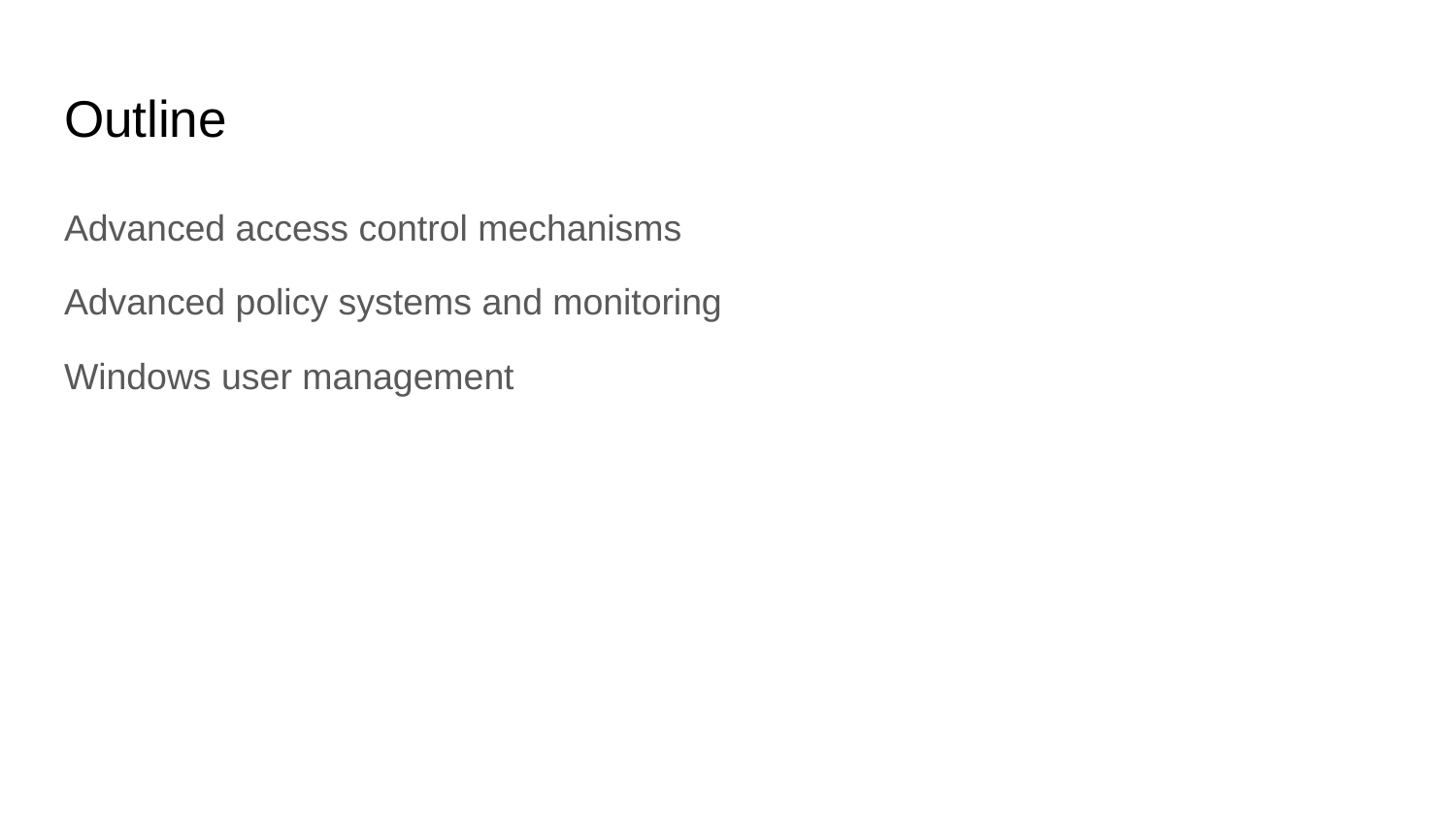

# Outline
Advanced access control mechanisms
Advanced policy systems and monitoring
Windows user management